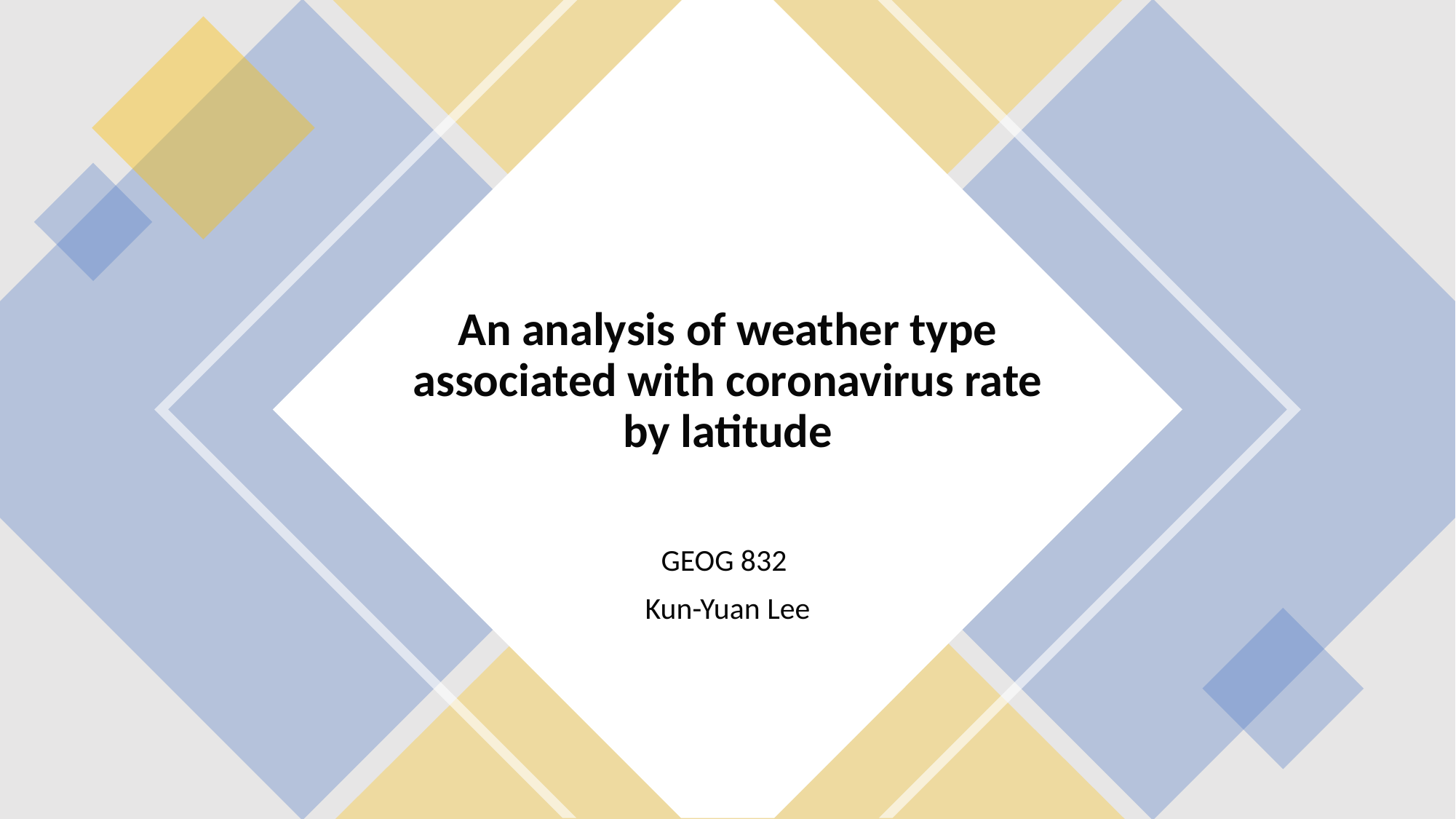

# An analysis of weather type associated with coronavirus rate by latitude

GEOG 832
Kun-Yuan Lee